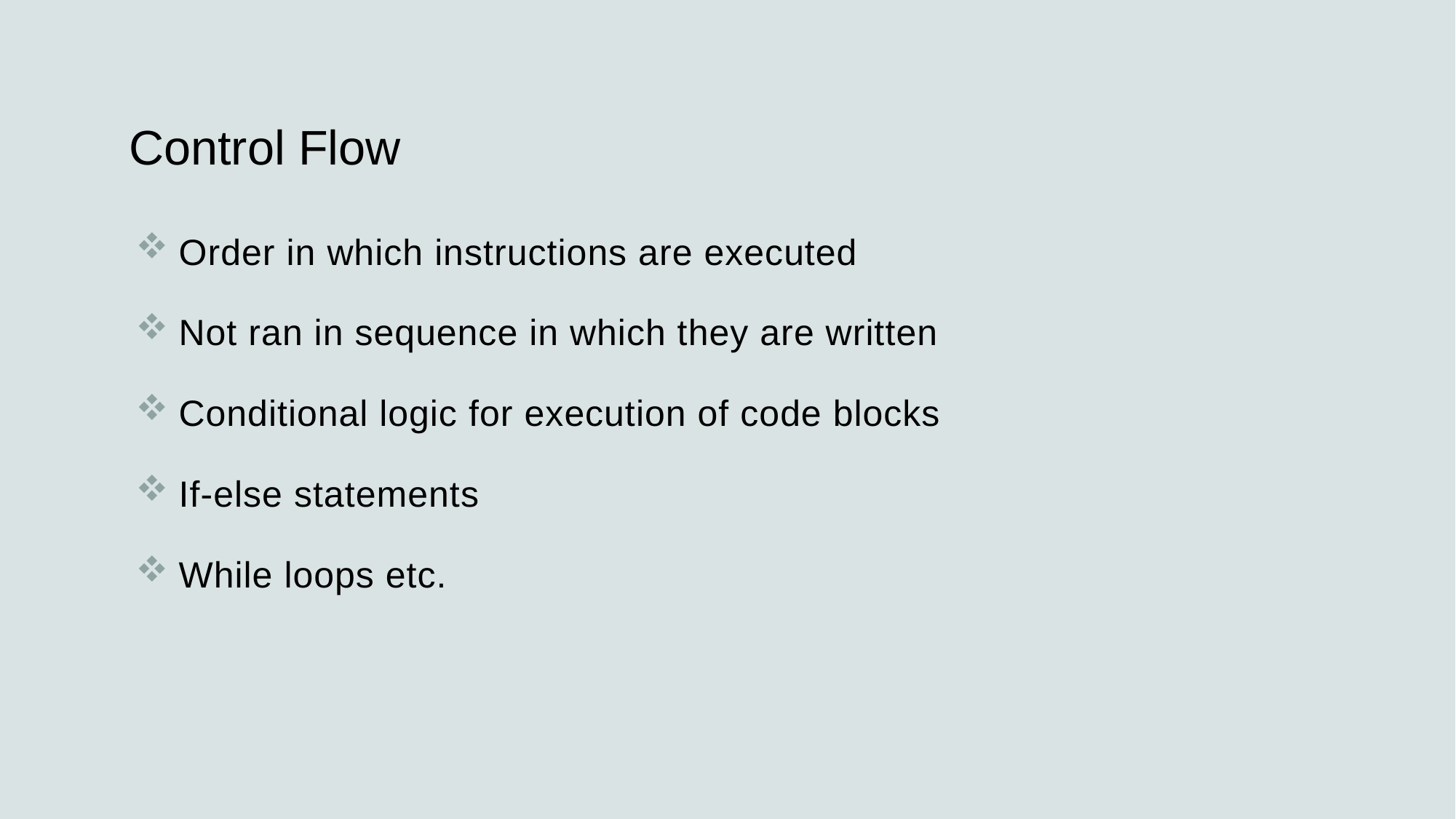

# Control Flow
Order in which instructions are executed
Not ran in sequence in which they are written
Conditional logic for execution of code blocks
If-else statements
While loops etc.